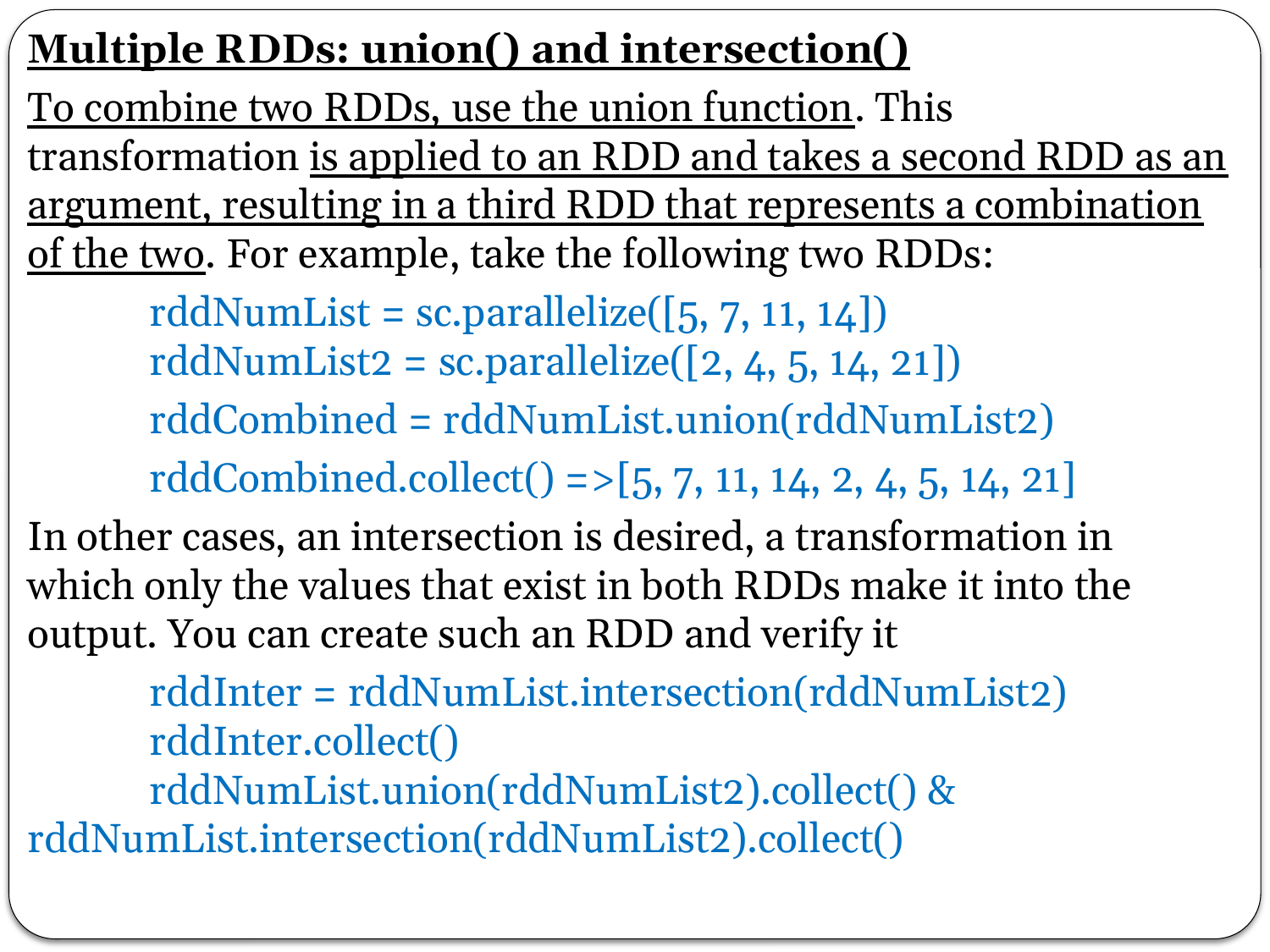

Multiple RDDs: union() and intersection()
To combine two RDDs, use the union function. This transformation is applied to an RDD and takes a second RDD as an argument, resulting in a third RDD that represents a combination of the two. For example, take the following two RDDs:
	rddNumList = sc.parallelize([5, 7, 11, 14])
	rddNumList2 = sc.parallelize([2, 4, 5, 14, 21])
	rddCombined = rddNumList.union(rddNumList2)
	rddCombined.collect() =>[5, 7, 11, 14, 2, 4, 5, 14, 21]
In other cases, an intersection is desired, a transformation in which only the values that exist in both RDDs make it into the output. You can create such an RDD and verify it
	rddInter = rddNumList.intersection(rddNumList2)
	rddInter.collect()
	rddNumList.union(rddNumList2).collect() & 	rddNumList.intersection(rddNumList2).collect()